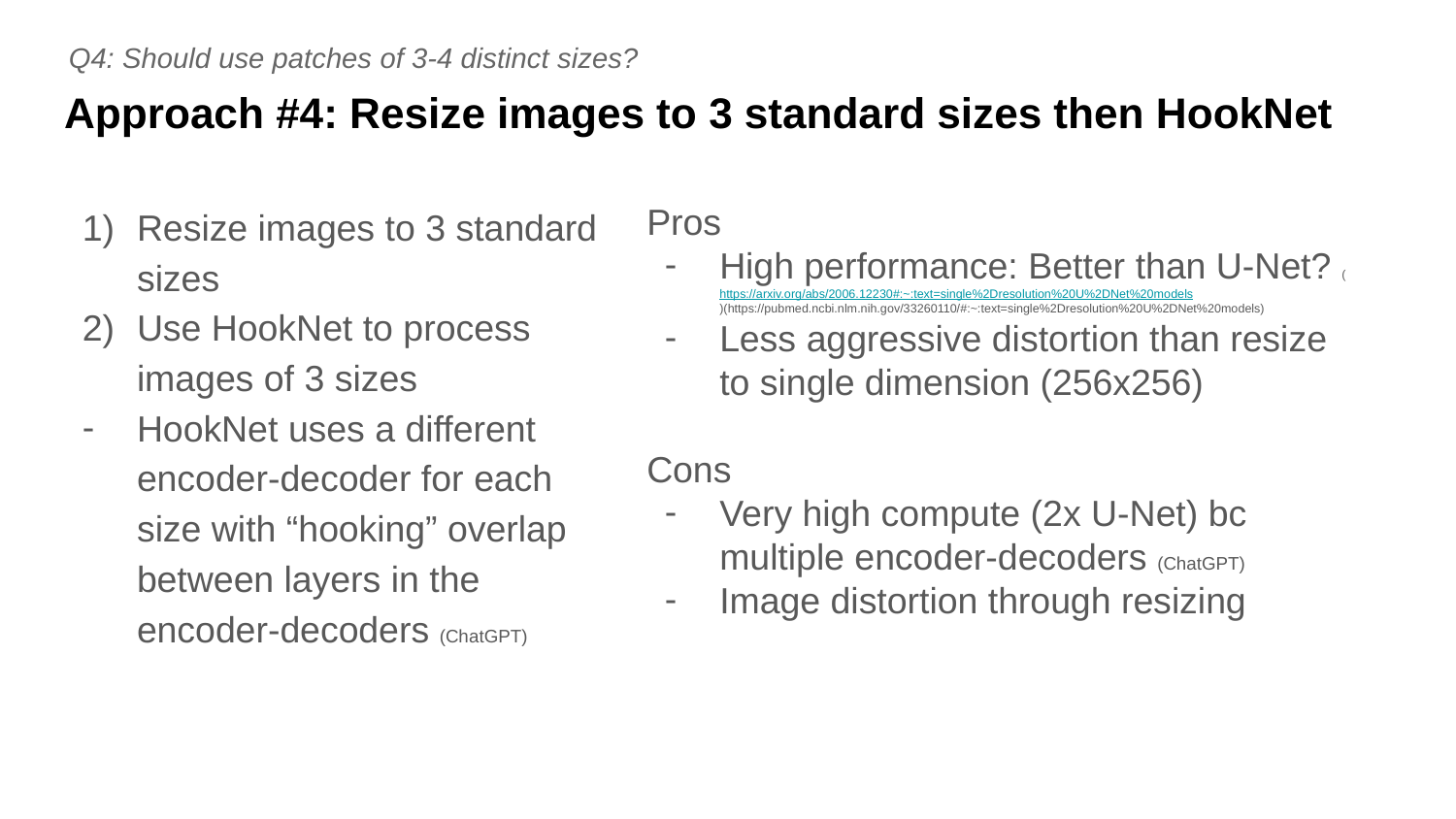

Q4: Should use patches of 3-4 distinct sizes?
# Approach #4: Resize images to 3 standard sizes then HookNet
Resize images to 3 standard sizes
Use HookNet to process images of 3 sizes
HookNet uses a different encoder-decoder for each  size with “hooking” overlap between layers in the encoder-decoders (ChatGPT)
Pros
High performance: Better than U-Net? (https://arxiv.org/abs/2006.12230#:~:text=single%2Dresolution%20U%2DNet%20models)(https://pubmed.ncbi.nlm.nih.gov/33260110/#:~:text=single%2Dresolution%20U%2DNet%20models)
Less aggressive distortion than resize to single dimension (256x256)

Cons
Very high compute (2x U-Net) bc multiple encoder-decoders (ChatGPT)
Image distortion through resizing